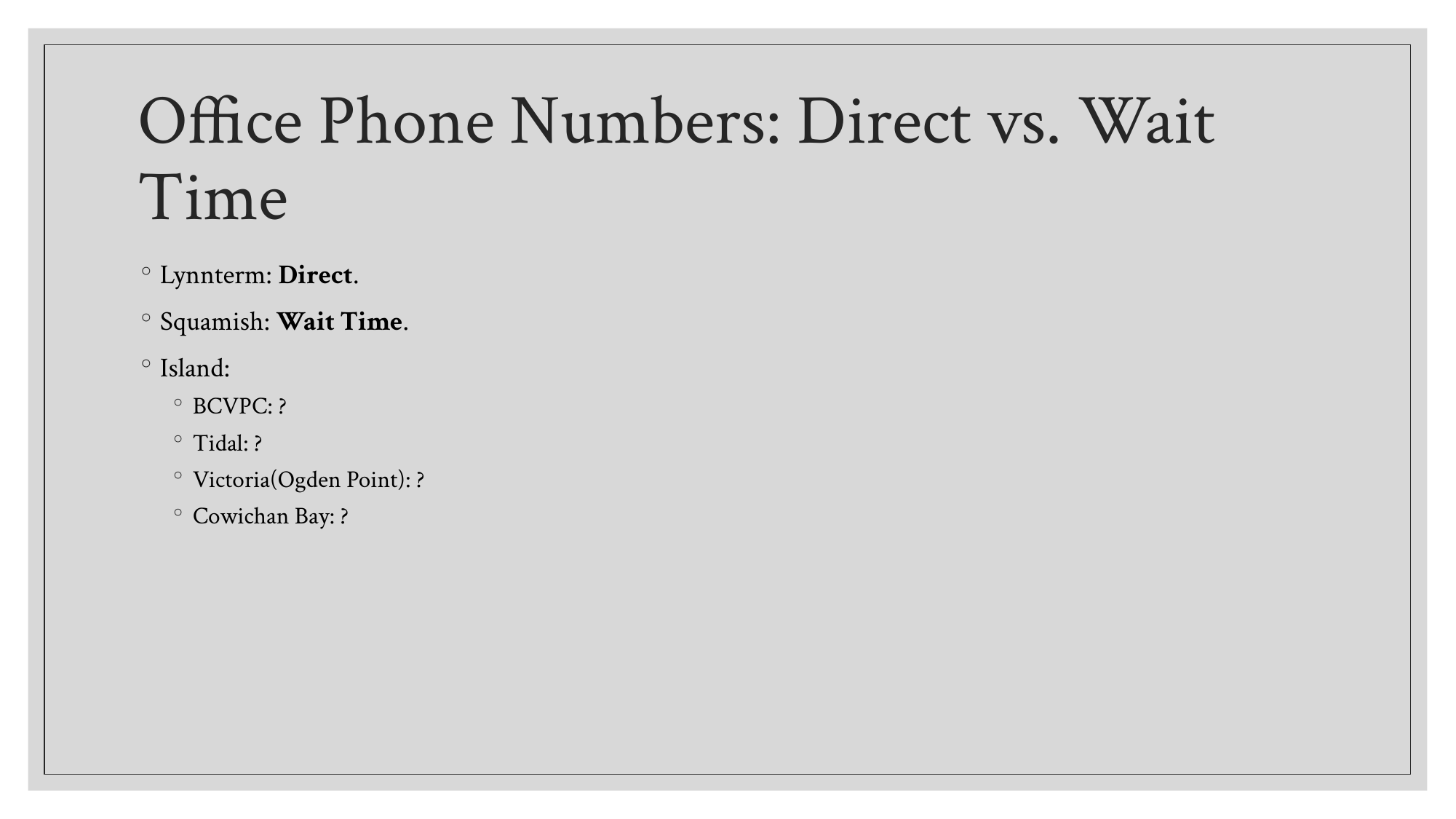

# Office Phone Numbers: Direct vs. Wait Time
Lynnterm: Direct.
Squamish: Wait Time.
Island:
BCVPC: ?
Tidal: ?
Victoria(Ogden Point): ?
Cowichan Bay: ?